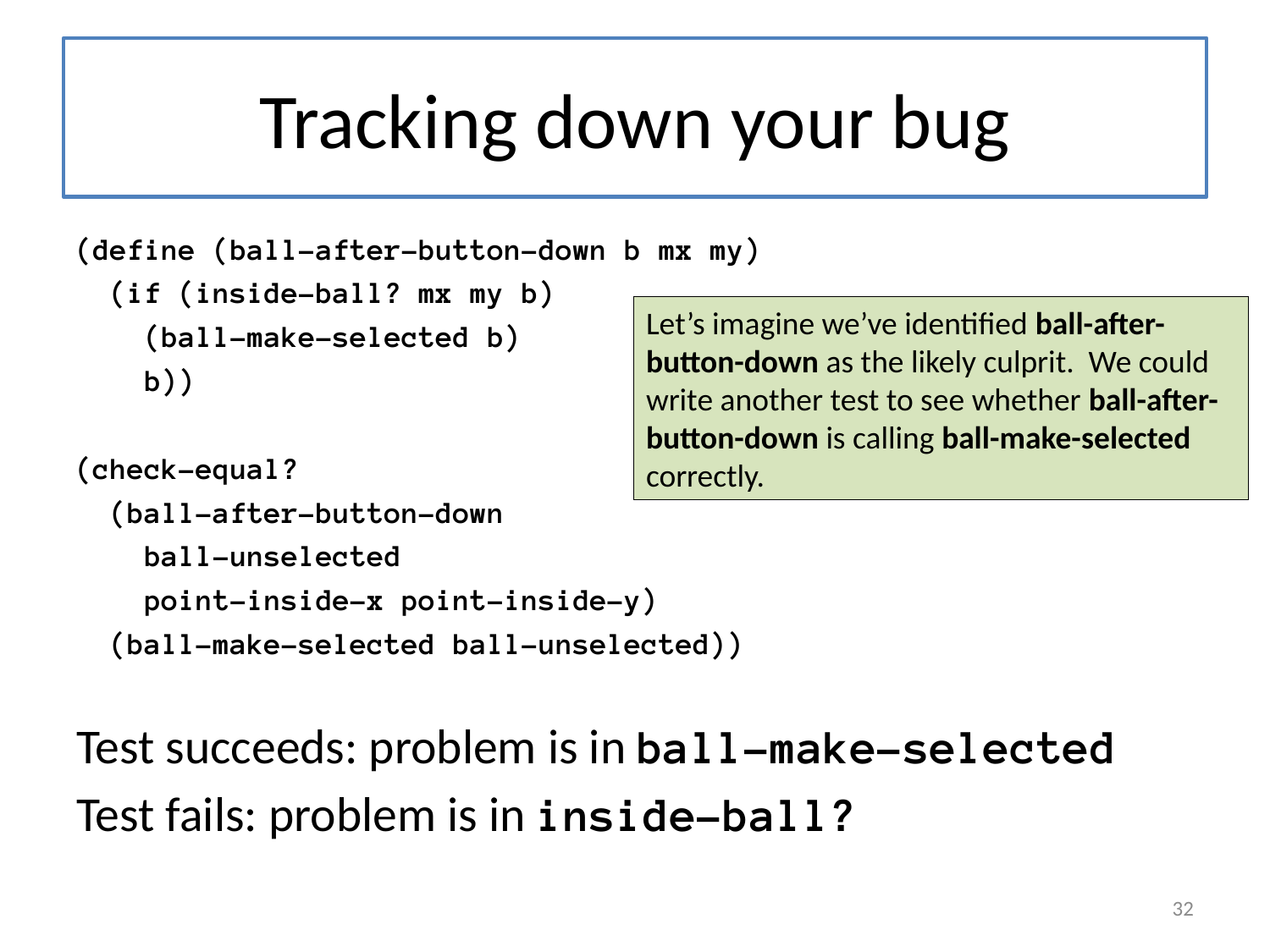

# Tracking down your bug
(define (ball-after-button-down b mx my)
  (if (inside-ball? mx my b)
    (ball-make-selected b)
    b))

(check-equal?
  (ball-after-button-down
    ball-unselected
    point-inside-x point-inside-y)
  (ball-make-selected ball-unselected))

Test succeeds: problem is in ball-make-selected
Test fails: problem is in inside-ball?
Let’s imagine we’ve identified ball-after-button-down as the likely culprit.  We could write another test to see whether ball-after-button-down is calling ball-make-selected correctly.
32